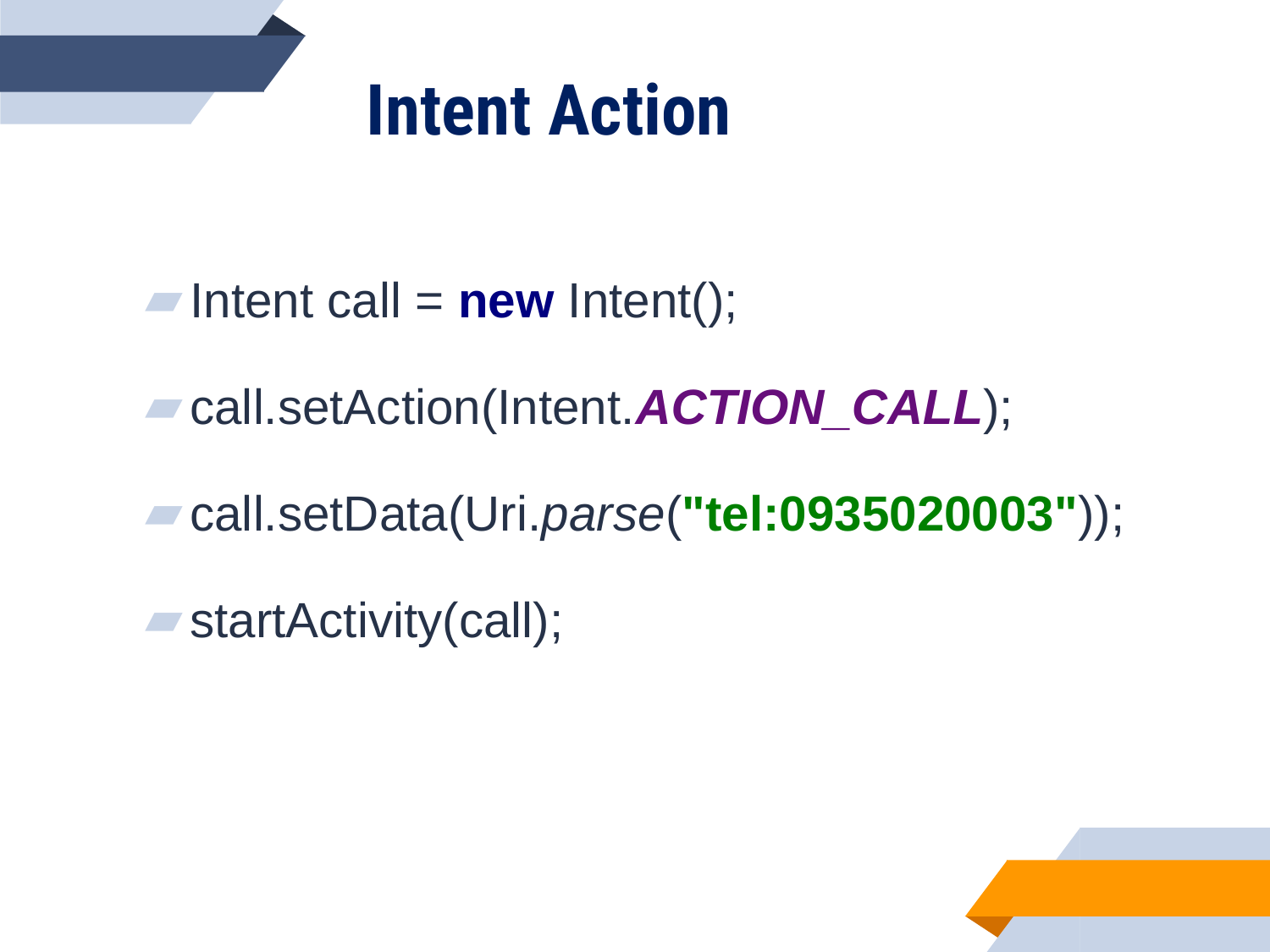

# Intent Action
Intent call = new Intent();
call.setAction(Intent.ACTION_CALL);
call.setData(Uri.parse("tel:0935020003"));
startActivity(call);